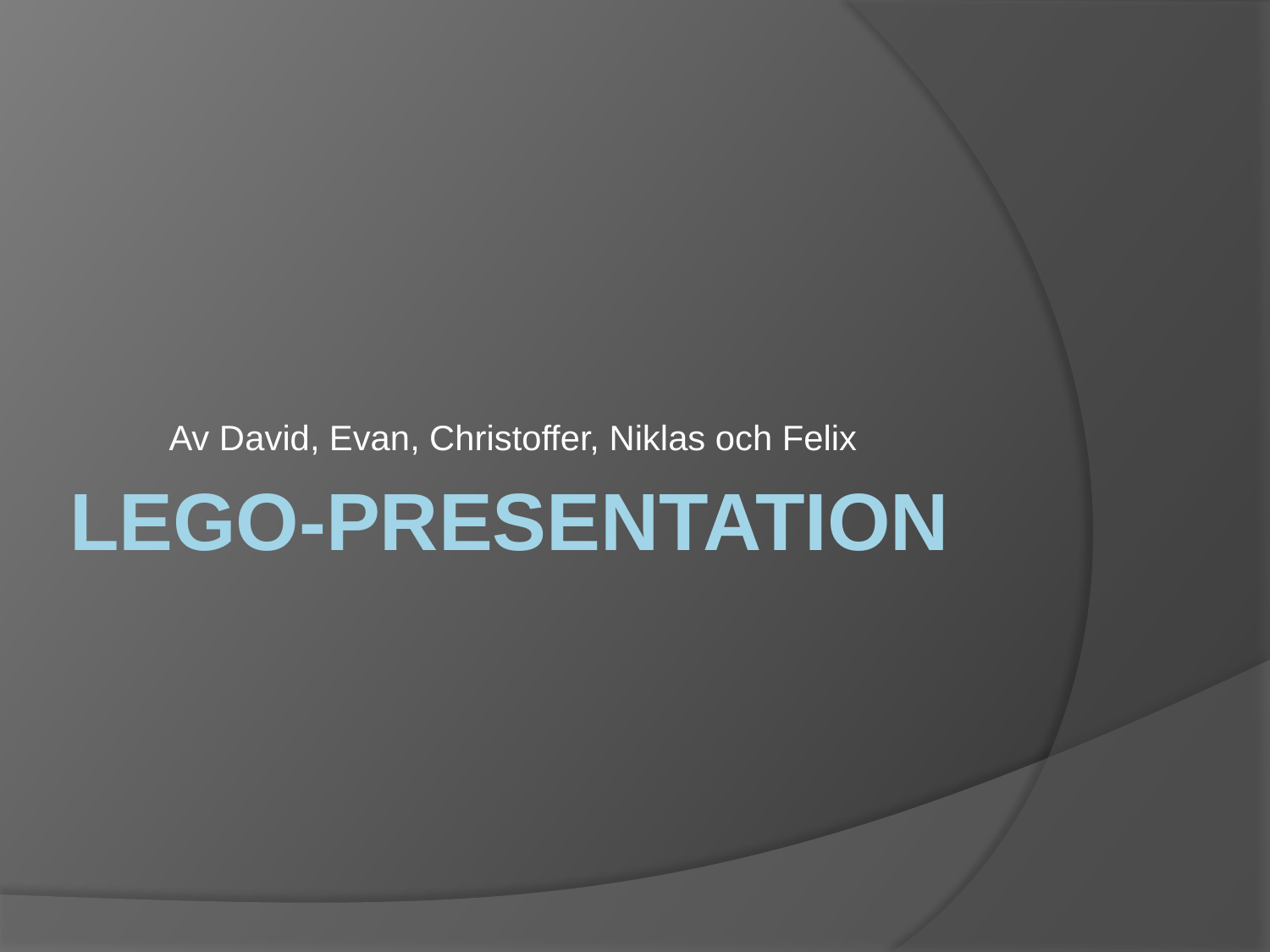

Av David, Evan, Christoffer, Niklas och Felix
# LEGO-presentation